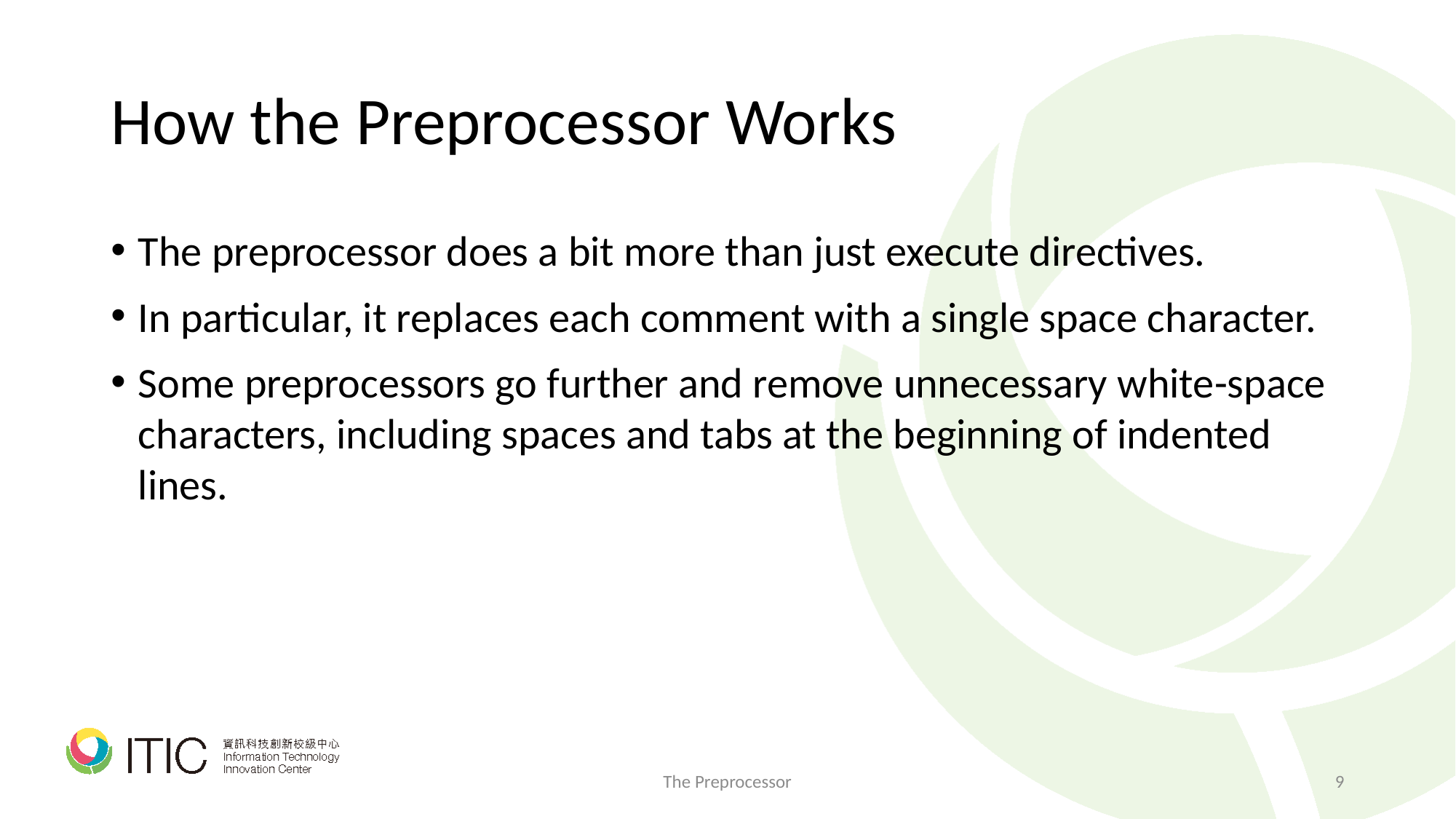

# How the Preprocessor Works
The preprocessor does a bit more than just execute directives.
In particular, it replaces each comment with a single space character.
Some preprocessors go further and remove unnecessary white-space characters, including spaces and tabs at the beginning of indented lines.
The Preprocessor
9